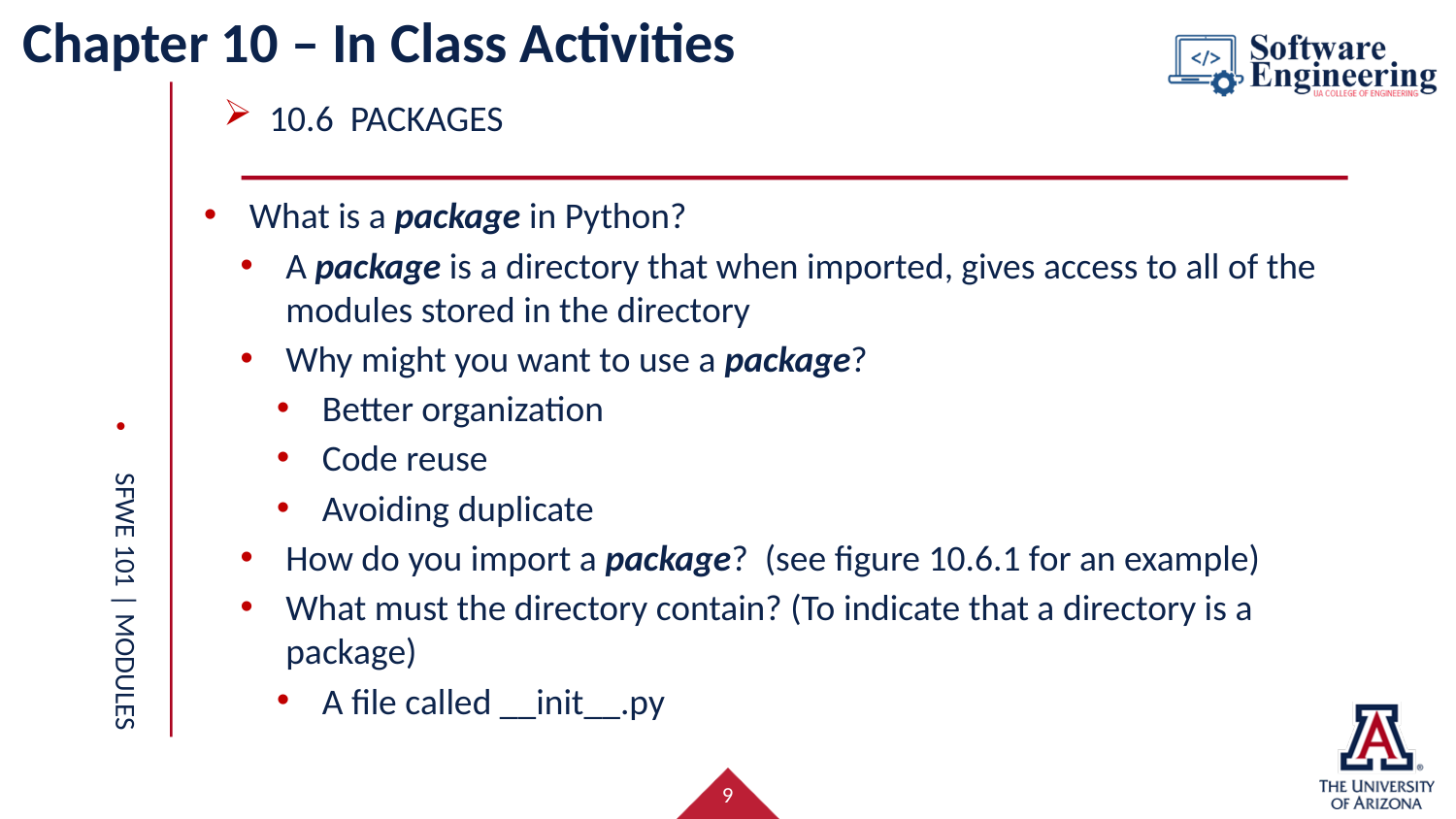

# Chapter 10 – In Class Activities
10.6  Packages
What is a package in Python?
A package is a directory that when imported, gives access to all of the modules stored in the directory
Why might you want to use a package?
Better organization
Code reuse
Avoiding duplicate
How do you import a package?  (see figure 10.6.1 for an example)
What must the directory contain? (To indicate that a directory is a package)
A file called __init__.py
SFWE 101 | modules